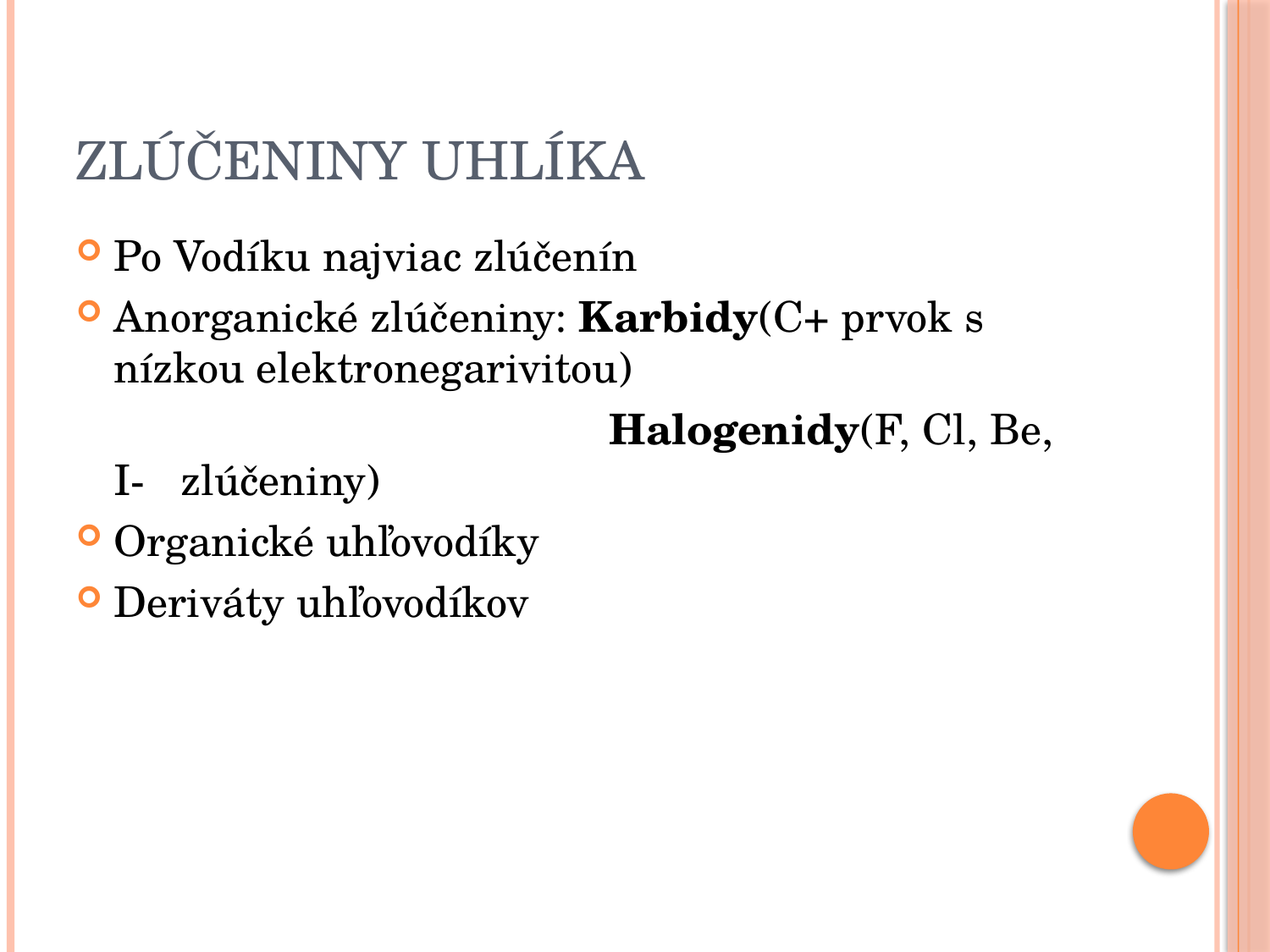

# Zlúčeniny Uhlíka
Po Vodíku najviac zlúčenín
Anorganické zlúčeniny: Karbidy(C+ prvok s nízkou elektronegarivitou)
                                             Halogenidy(F, Cl, Be, I-   zlúčeniny)
Organické uhľovodíky
Deriváty uhľovodíkov